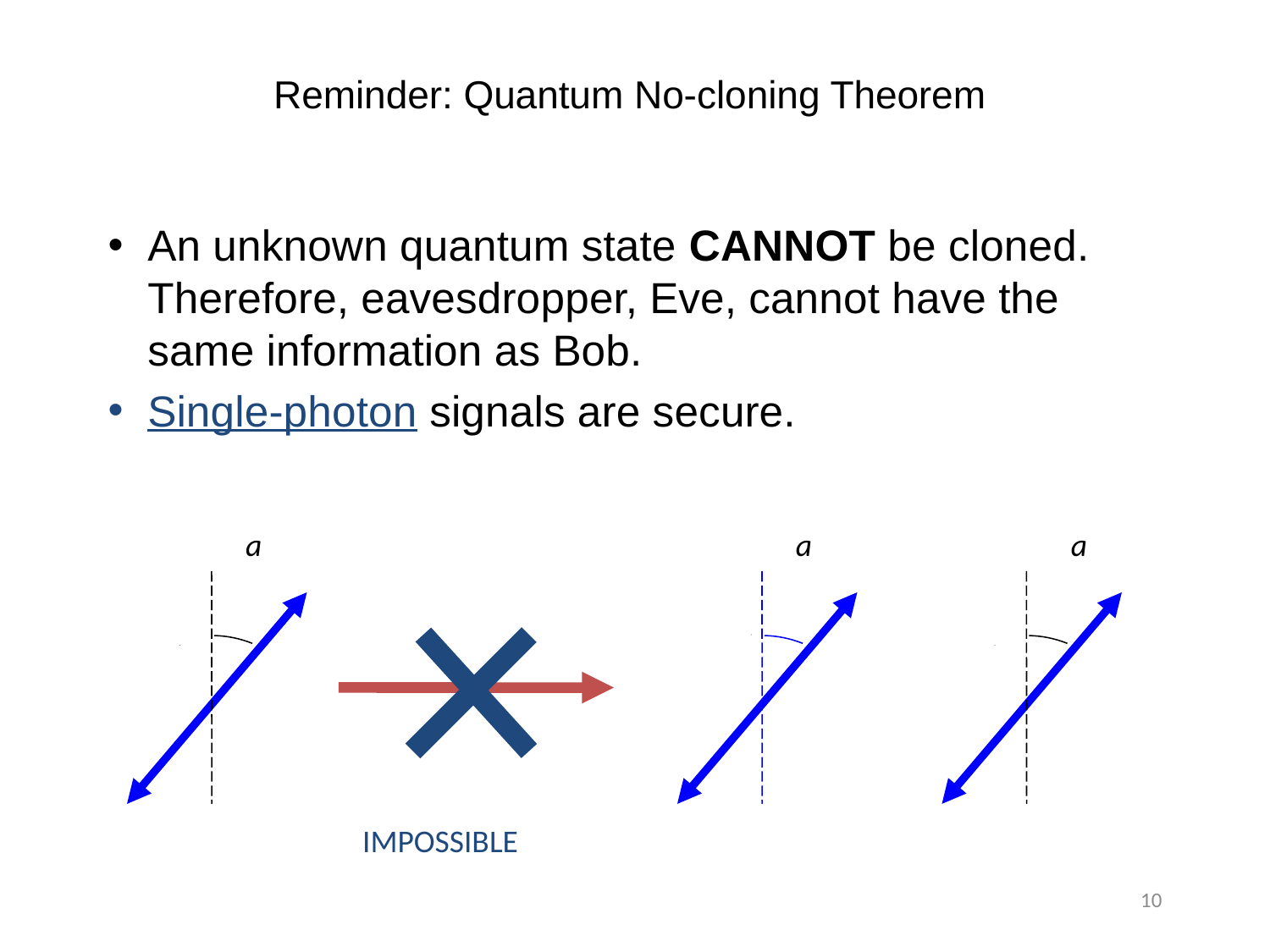

# Reminder: Quantum No-cloning Theorem
An unknown quantum state CANNOT be cloned. Therefore, eavesdropper, Eve, cannot have the same information as Bob.
Single-photon signals are secure.
a
a
a

IMPOSSIBLE

10